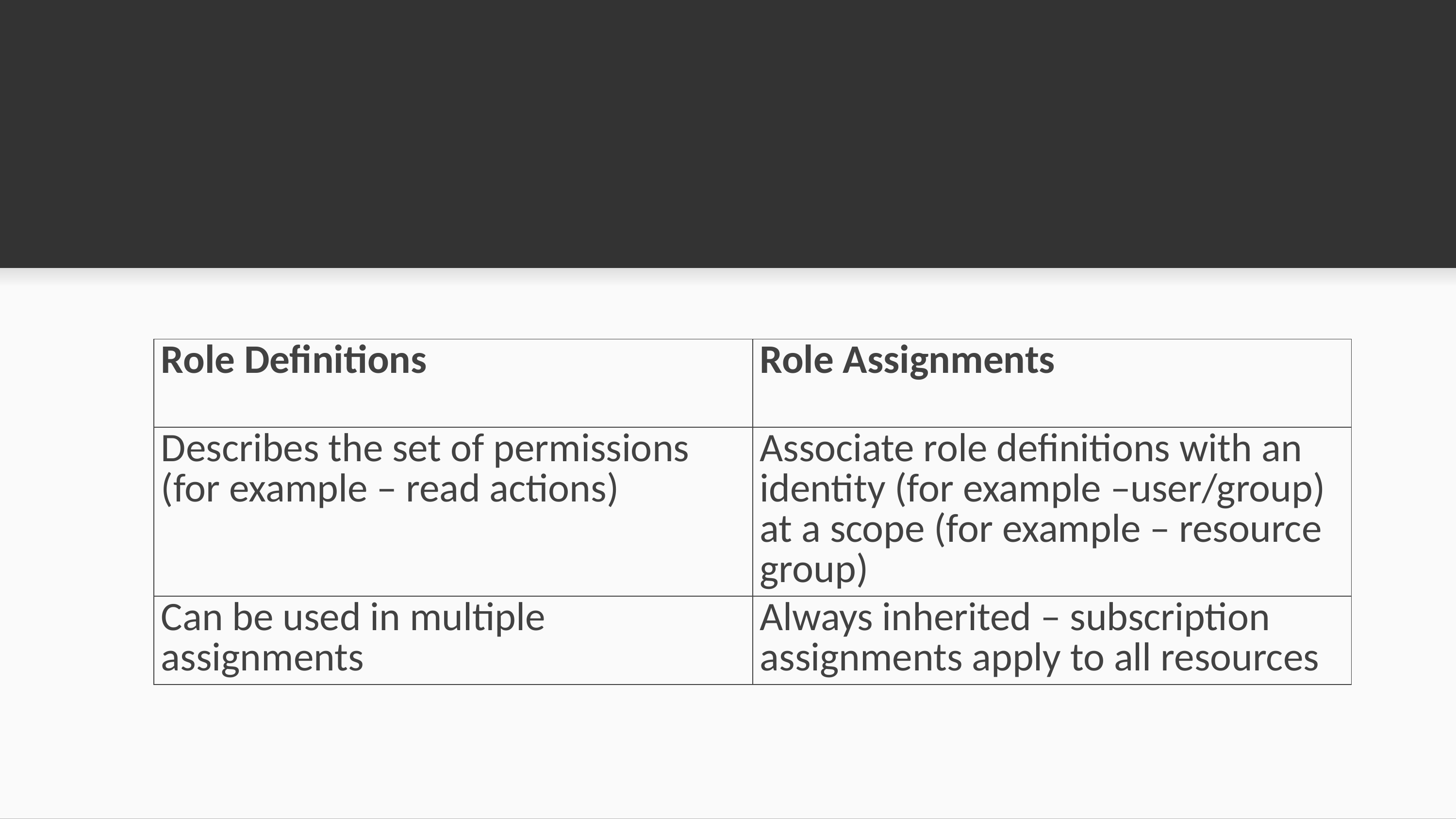

#
| Role Definitions | Role Assignments |
| --- | --- |
| Describes the set of permissions (for example – read actions) | Associate role definitions with an identity (for example –user/group) at a scope (for example – resource group) |
| Can be used in multiple assignments | Always inherited – subscription assignments apply to all resources |